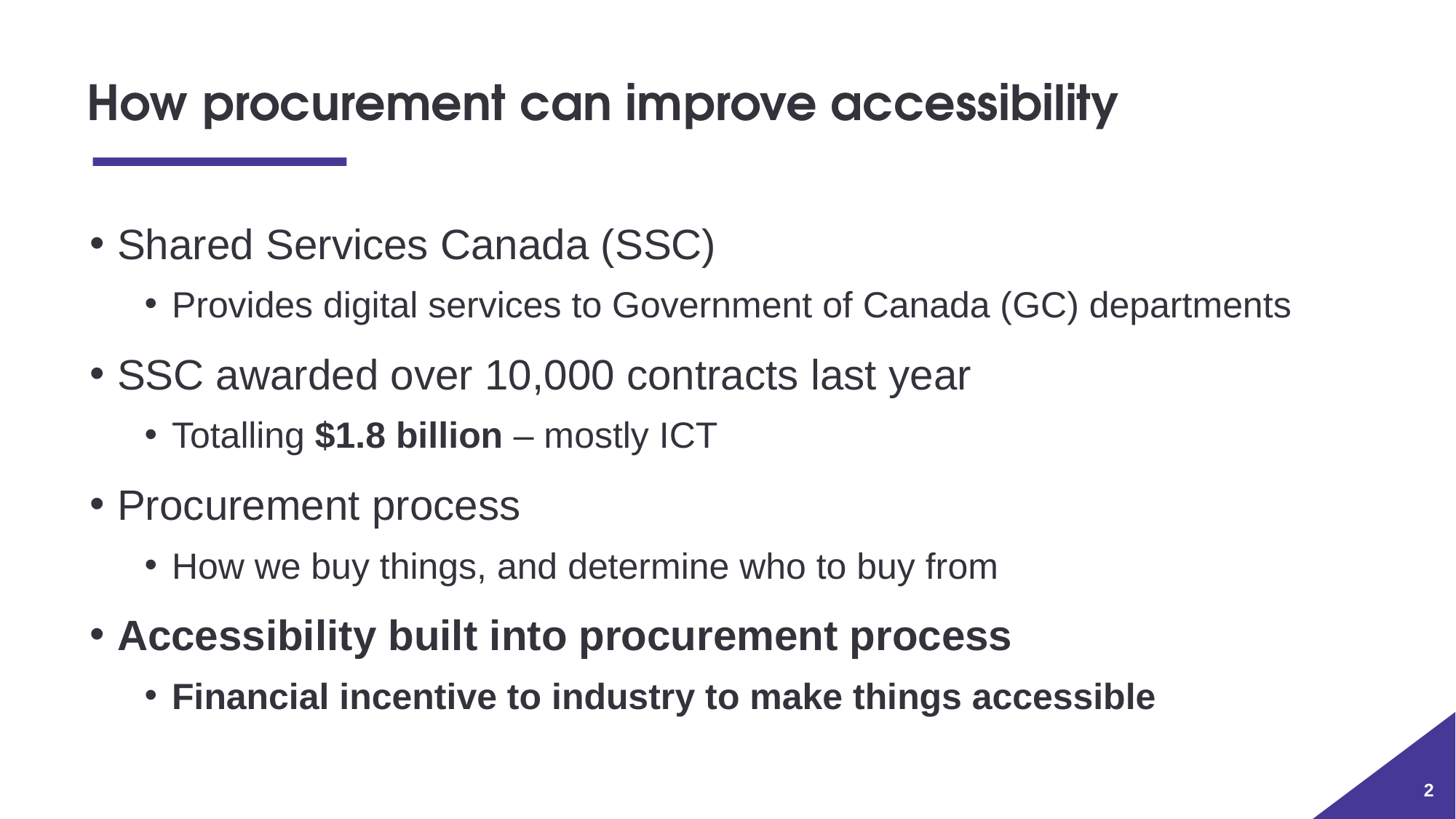

# How procurement can improve accessibility
Shared Services Canada (SSC)
Provides digital services to Government of Canada (GC) departments
SSC awarded over 10,000 contracts last year
Totalling $1.8 billion – mostly ICT
Procurement process
How we buy things, and determine who to buy from
Accessibility built into procurement process
Financial incentive to industry to make things accessible